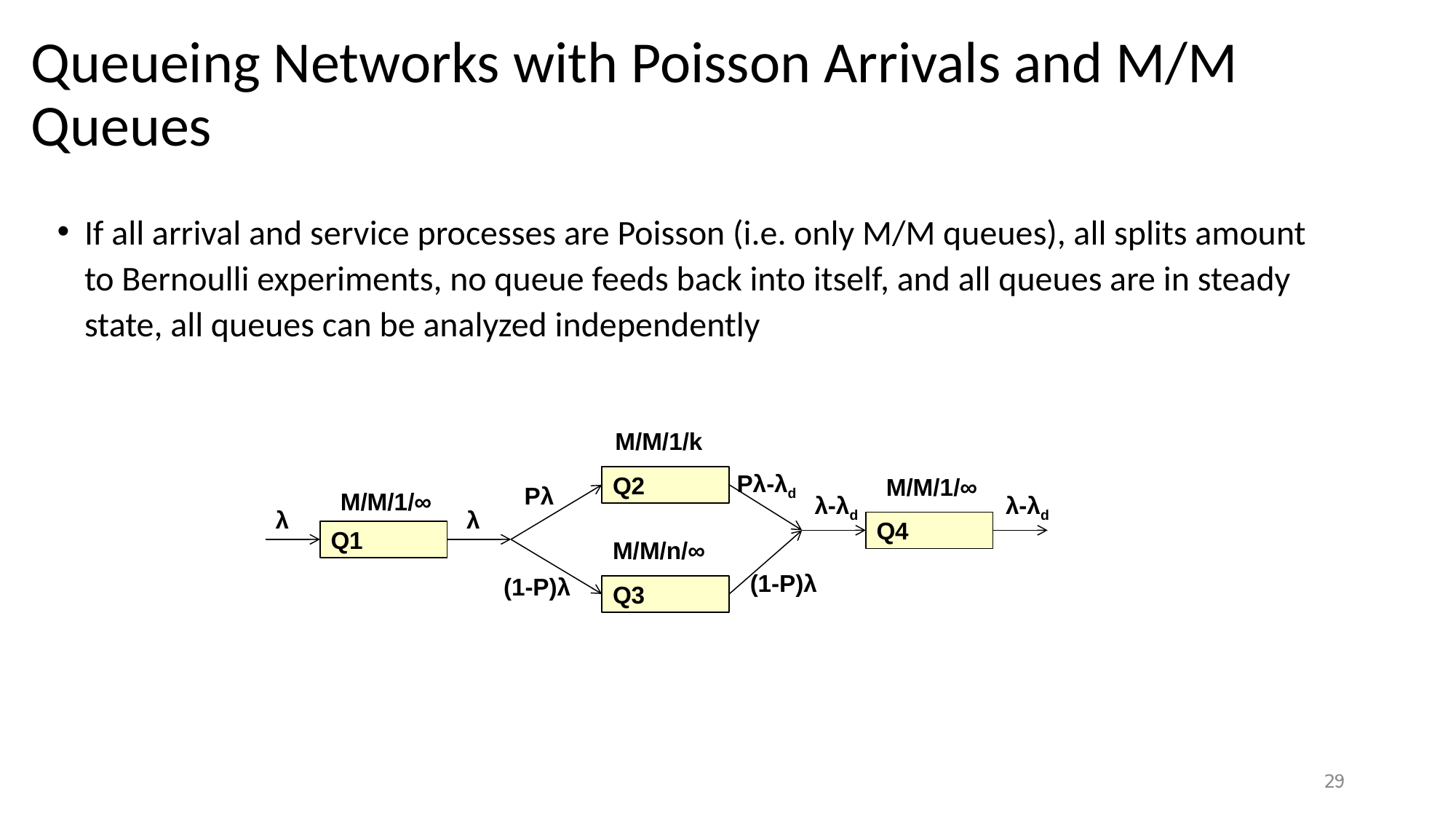

# Queueing Networks with Poisson Arrivals and M/M Queues
If all arrival and service processes are Poisson (i.e. only M/M queues), all splits amount to Bernoulli experiments, no queue feeds back into itself, and all queues are in steady state, all queues can be analyzed independently
M/M/1/k
Pλ-λd
Q2
M/M/1/∞
Pλ
M/M/1/∞
λ-λd
λ-λd
λ
λ
Q4
Q1
M/M/n/∞
(1-P)λ
(1-P)λ
Q3
29